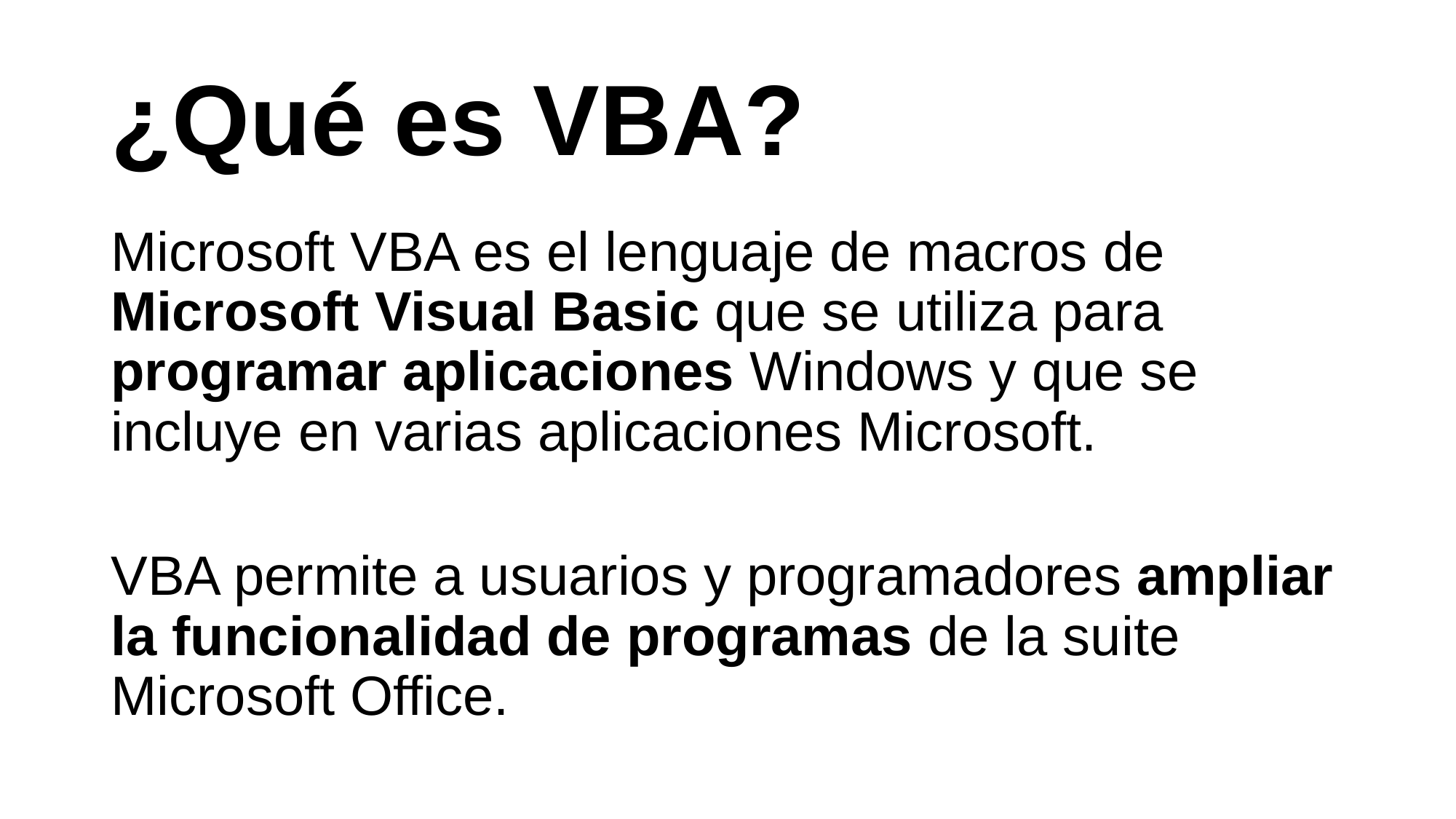

# ¿Qué es VBA?
Microsoft VBA es el lenguaje de macros de Microsoft Visual Basic que se utiliza para programar aplicaciones Windows y que se incluye en varias aplicaciones Microsoft.

VBA permite a usuarios y programadores ampliar la funcionalidad de programas de la suite Microsoft Office.